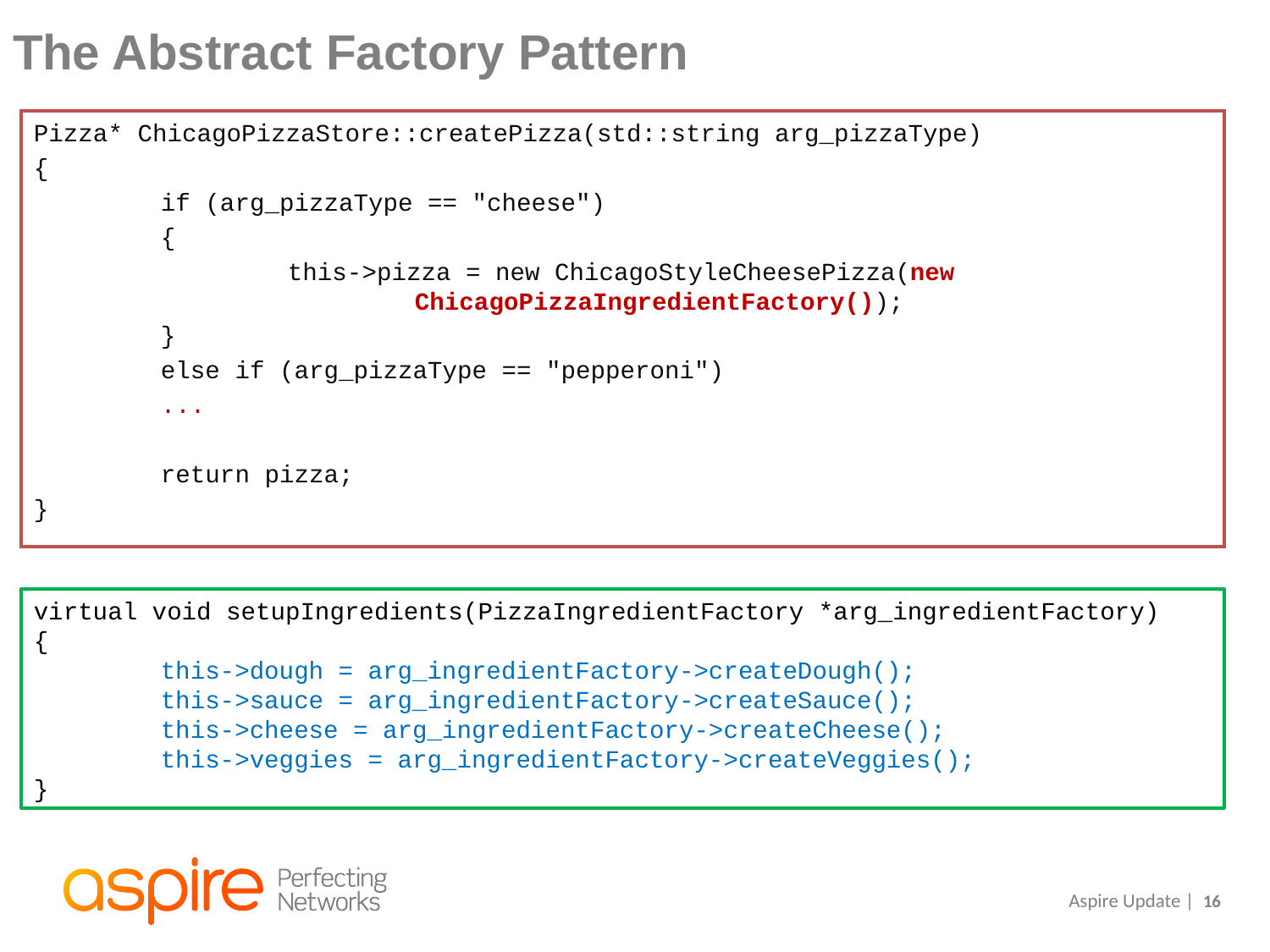

# The Abstract Factory Pattern
Pizza* ChicagoPizzaStore::createPizza(std::string arg_pizzaType)
{
	if (arg_pizzaType == "cheese")
	{
		this->pizza = new ChicagoStyleCheesePizza(new 					ChicagoPizzaIngredientFactory());
	}
	else if (arg_pizzaType == "pepperoni")
	...

	return pizza;
}
virtual void setupIngredients(PizzaIngredientFactory *arg_ingredientFactory)
{
	this->dough = arg_ingredientFactory->createDough();
	this->sauce = arg_ingredientFactory->createSauce();
	this->cheese = arg_ingredientFactory->createCheese();
	this->veggies = arg_ingredientFactory->createVeggies();
}